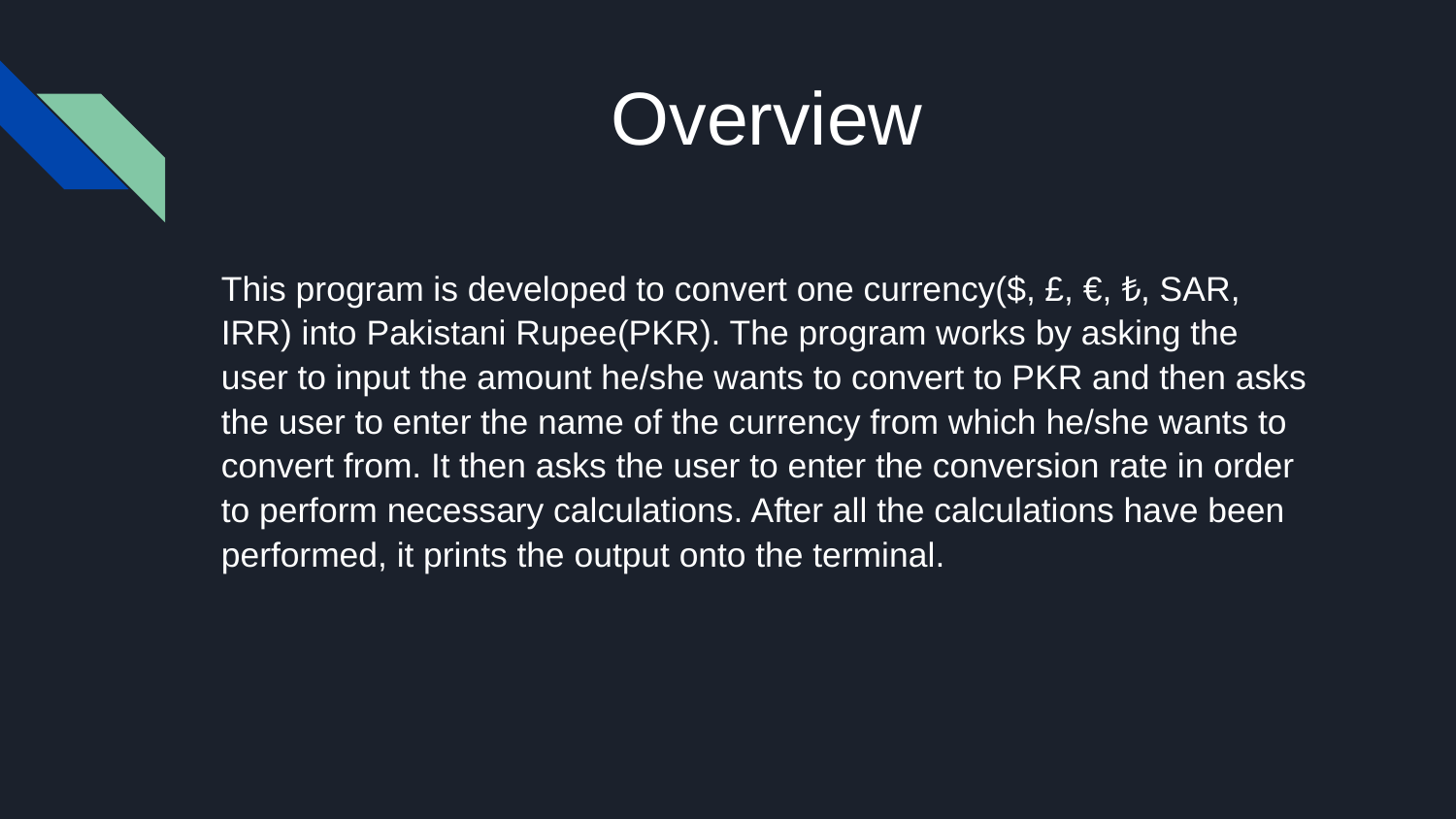

# Overview
This program is developed to convert one currency($, £, €, ₺, SAR, IRR) into Pakistani Rupee(PKR). The program works by asking the user to input the amount he/she wants to convert to PKR and then asks the user to enter the name of the currency from which he/she wants to convert from. It then asks the user to enter the conversion rate in order to perform necessary calculations. After all the calculations have been performed, it prints the output onto the terminal.